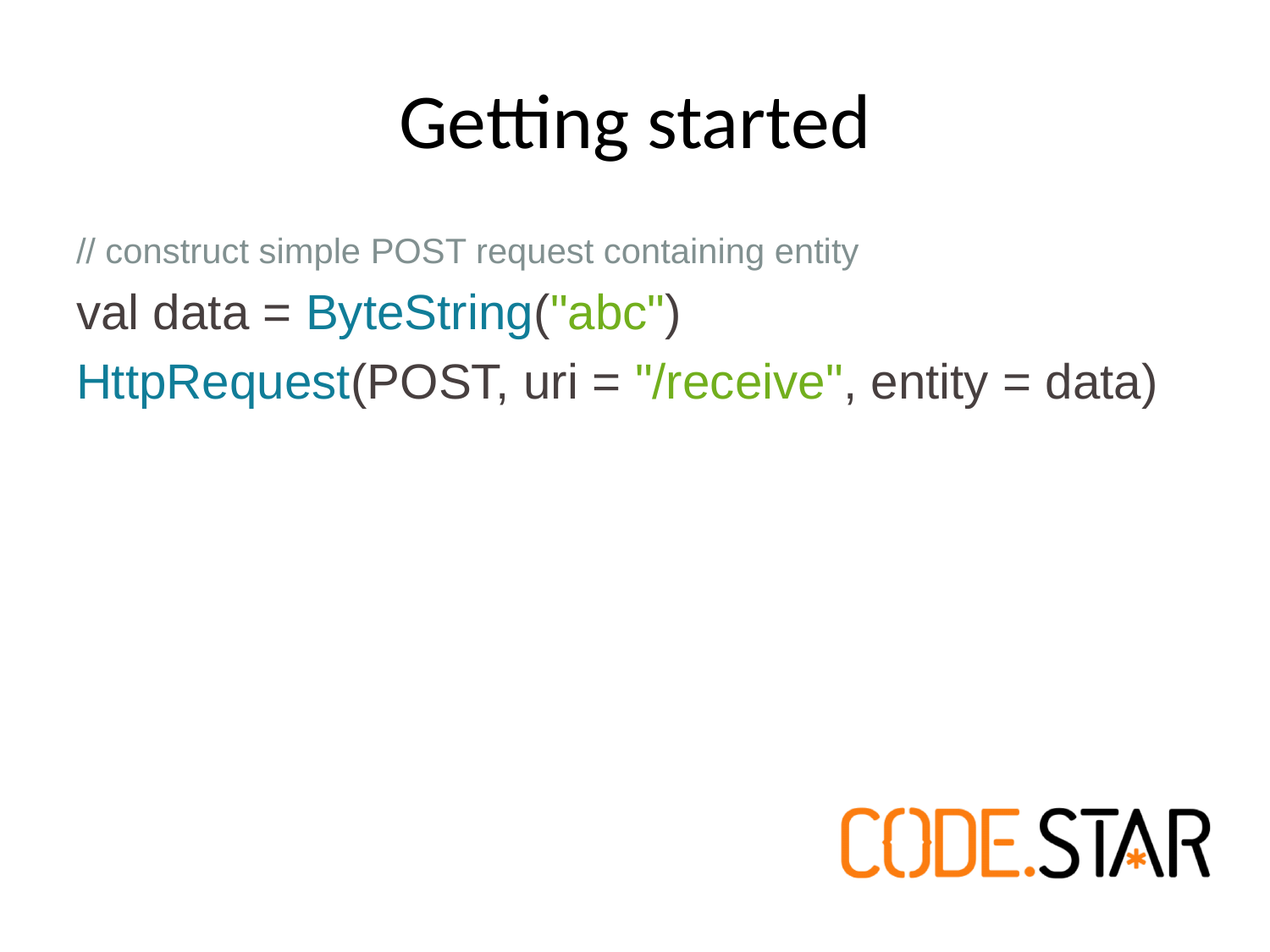

# Getting started
// construct simple POST request containing entity
val data = ByteString("abc")
HttpRequest(POST, uri = "/receive", entity = data)